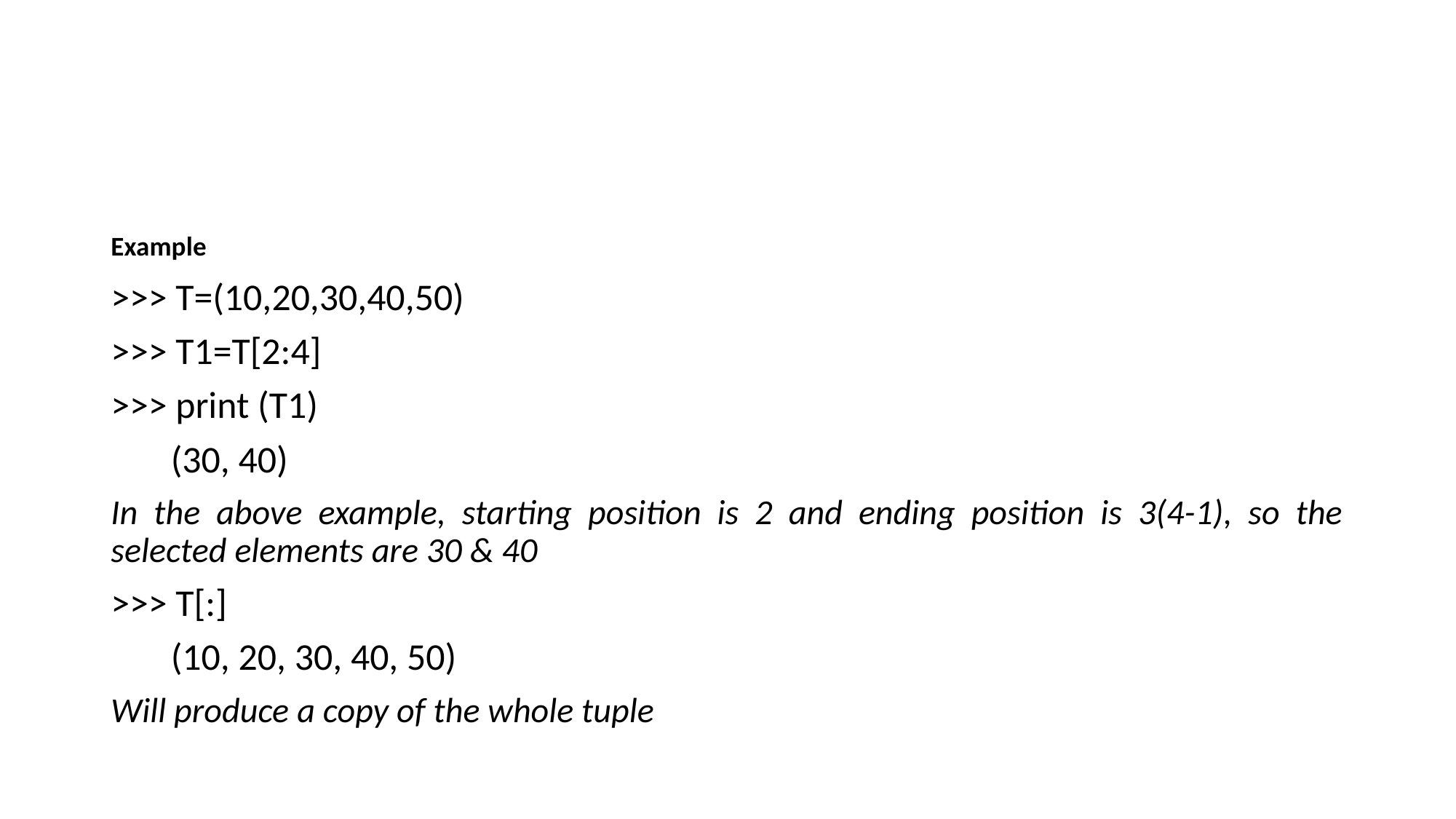

#
Example
>>> T=(10,20,30,40,50)
>>> T1=T[2:4]
>>> print (T1)
       (30, 40)
In the above example, starting position is 2 and ending position is 3(4-1), so the selected elements are 30 & 40
>>> T[:]
       (10, 20, 30, 40, 50)
Will produce a copy of the whole tuple